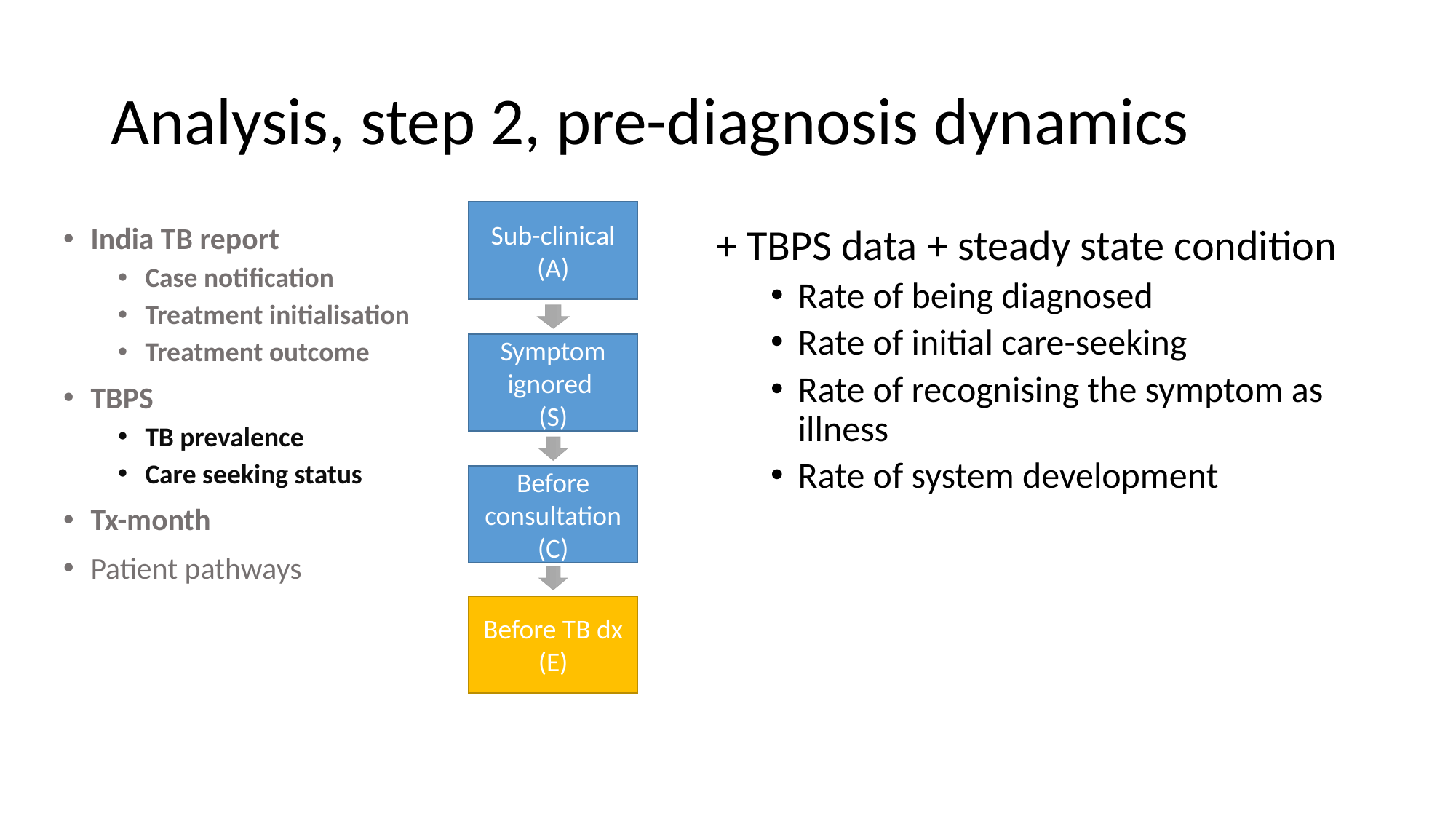

# Analysis, step 2, pre-diagnosis dynamics
Sub-clinical (A)
India TB report
Case notification
Treatment initialisation
Treatment outcome
TBPS
TB prevalence
Care seeking status
Tx-month
Patient pathways

+ TBPS data + steady state condition
Rate of being diagnosed
Rate of initial care-seeking
Rate of recognising the symptom as illness
Rate of system development

Symptom ignored
(S)

Before consultation
(C)

Before TB dx
(E)